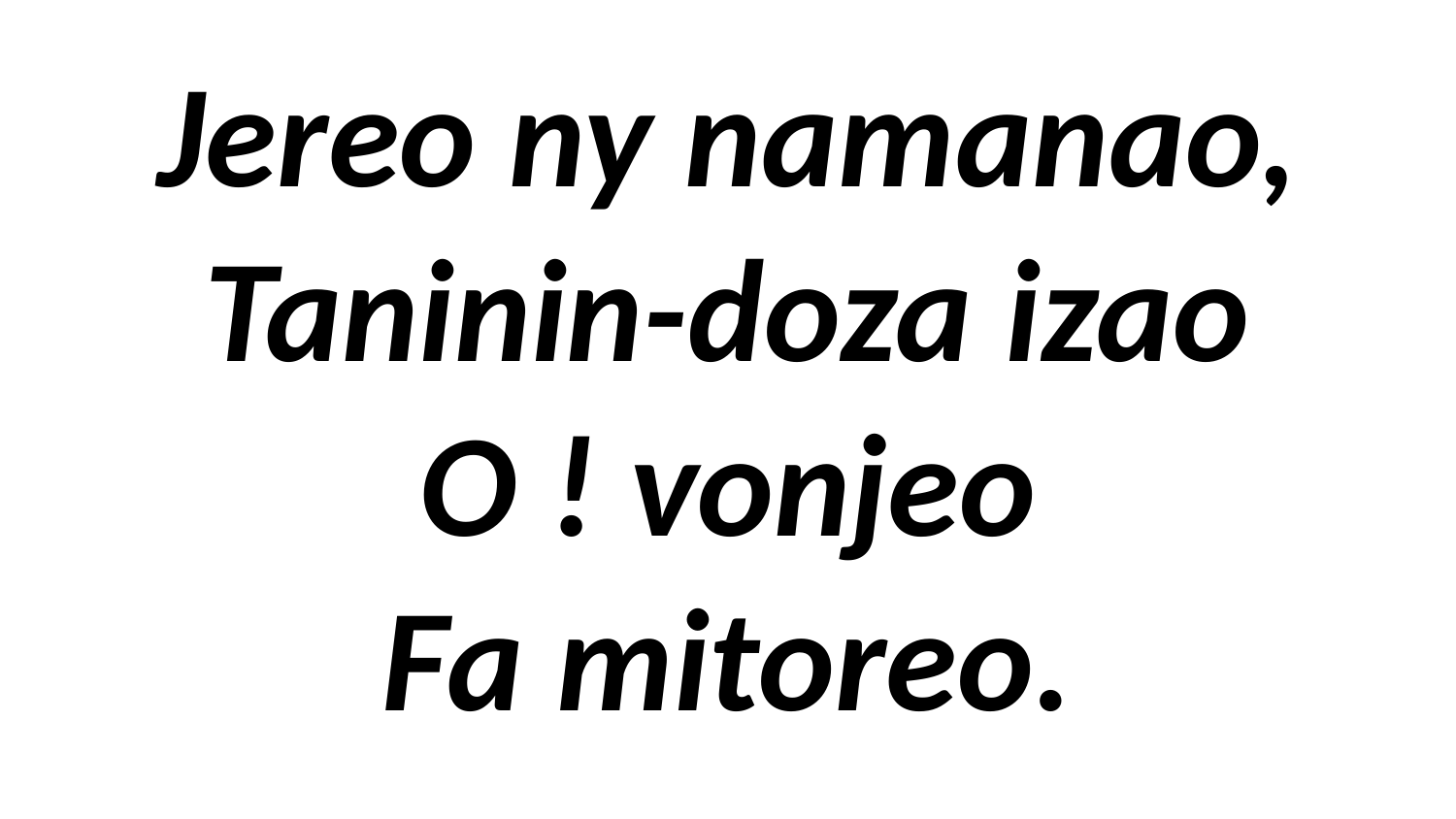

# Jereo ny namanao, Taninin-doza izao O ! vonjeo Fa mitoreo.